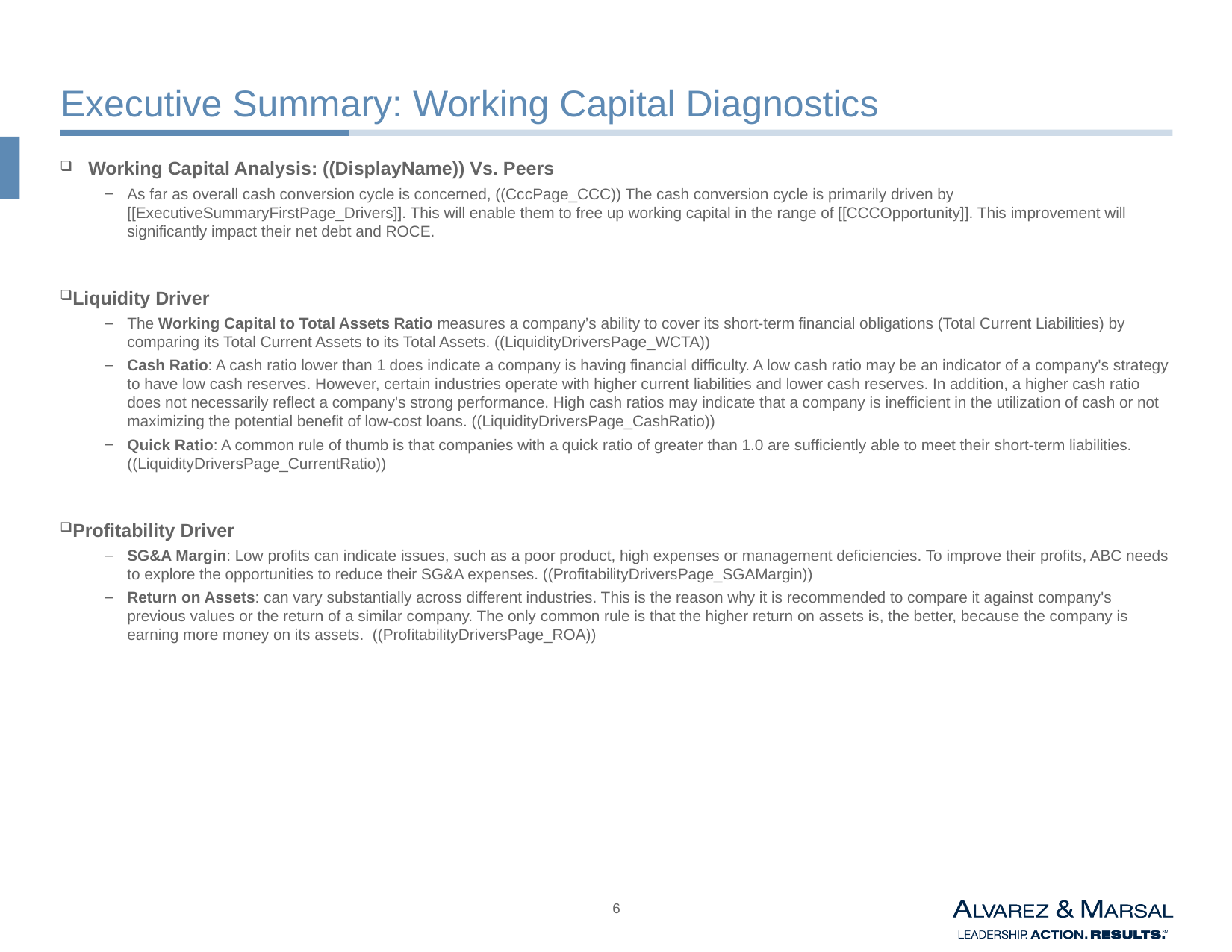

# Executive Summary: Working Capital Diagnostics
   Working Capital Analysis: ((DisplayName)) Vs. Peers
As far as overall cash conversion cycle is concerned, ((CccPage_CCC)) The cash conversion cycle is primarily driven by [[ExecutiveSummaryFirstPage_Drivers]]. This will enable them to free up working capital in the range of [[CCCOpportunity]]. This improvement will significantly impact their net debt and ROCE.

Liquidity Driver
The Working Capital to Total Assets Ratio measures a company’s ability to cover its short-term financial obligations (Total Current Liabilities) by comparing its Total Current Assets to its Total Assets. ((LiquidityDriversPage_WCTA))
Cash Ratio: A cash ratio lower than 1 does indicate a company is having financial difficulty. A low cash ratio may be an indicator of a company's strategy to have low cash reserves. However, certain industries operate with higher current liabilities and lower cash reserves. In addition, a higher cash ratio does not necessarily reflect a company's strong performance. High cash ratios may indicate that a company is inefficient in the utilization of cash or not maximizing the potential benefit of low-cost loans. ((LiquidityDriversPage_CashRatio))
Quick Ratio: A common rule of thumb is that companies with a quick ratio of greater than 1.0 are sufficiently able to meet their short-term liabilities. ((LiquidityDriversPage_CurrentRatio))

Profitability Driver
SG&A Margin: Low profits can indicate issues, such as a poor product, high expenses or management deficiencies. To improve their profits, ABC needs to explore the opportunities to reduce their SG&A expenses. ((ProfitabilityDriversPage_SGAMargin))
Return on Assets: can vary substantially across different industries. This is the reason why it is recommended to compare it against company's previous values or the return of a similar company. The only common rule is that the higher return on assets is, the better, because the company is earning more money on its assets.  ((ProfitabilityDriversPage_ROA))

6